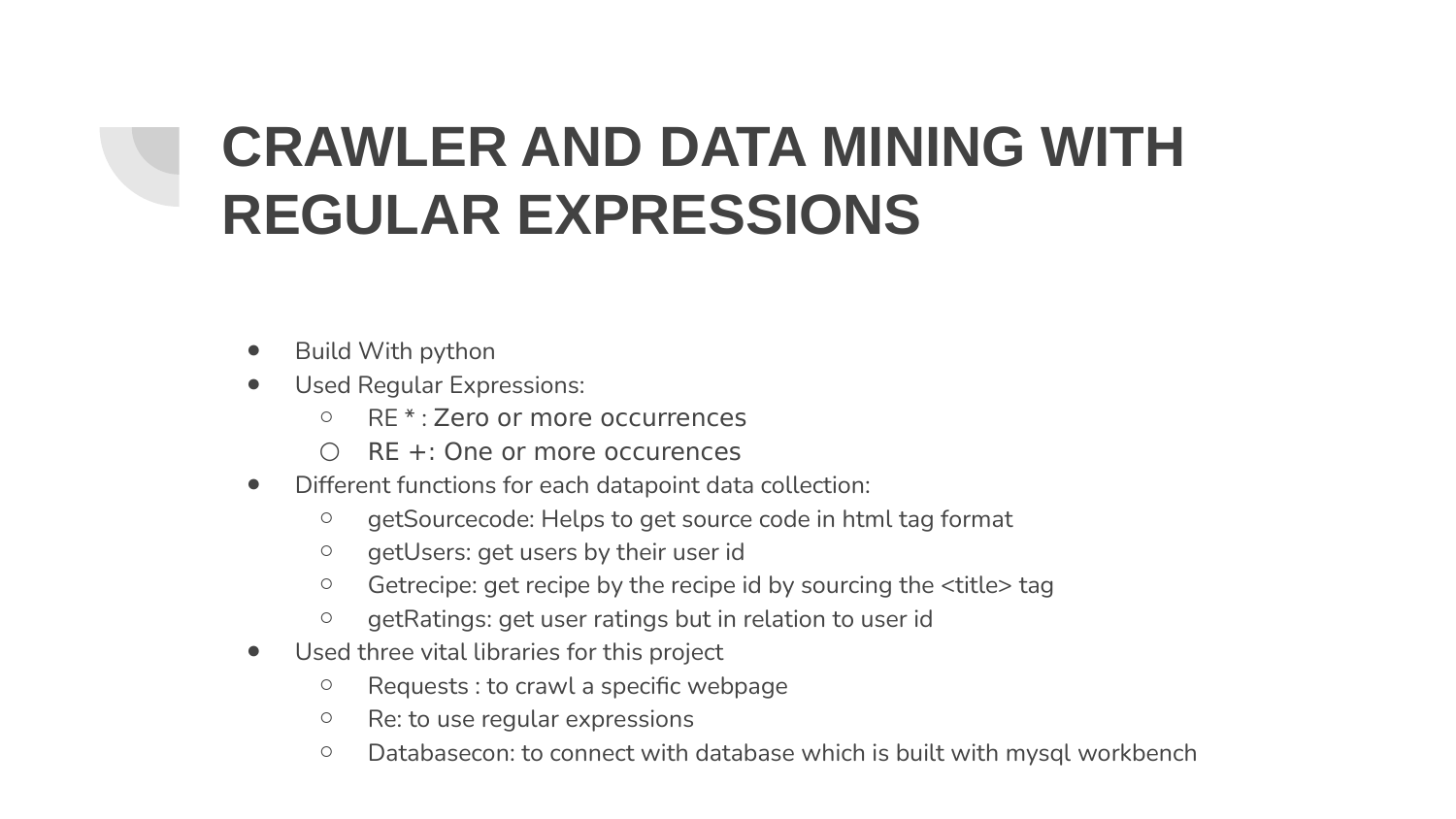

# CRAWLER AND DATA MINING WITH REGULAR EXPRESSIONS
Build With python
Used Regular Expressions:
RE * : Zero or more occurrences
RE +: One or more occurences
Different functions for each datapoint data collection:
getSourcecode: Helps to get source code in html tag format
getUsers: get users by their user id
Getrecipe: get recipe by the recipe id by sourcing the <title> tag
getRatings: get user ratings but in relation to user id
Used three vital libraries for this project
Requests : to crawl a specific webpage
Re: to use regular expressions
Databasecon: to connect with database which is built with mysql workbench